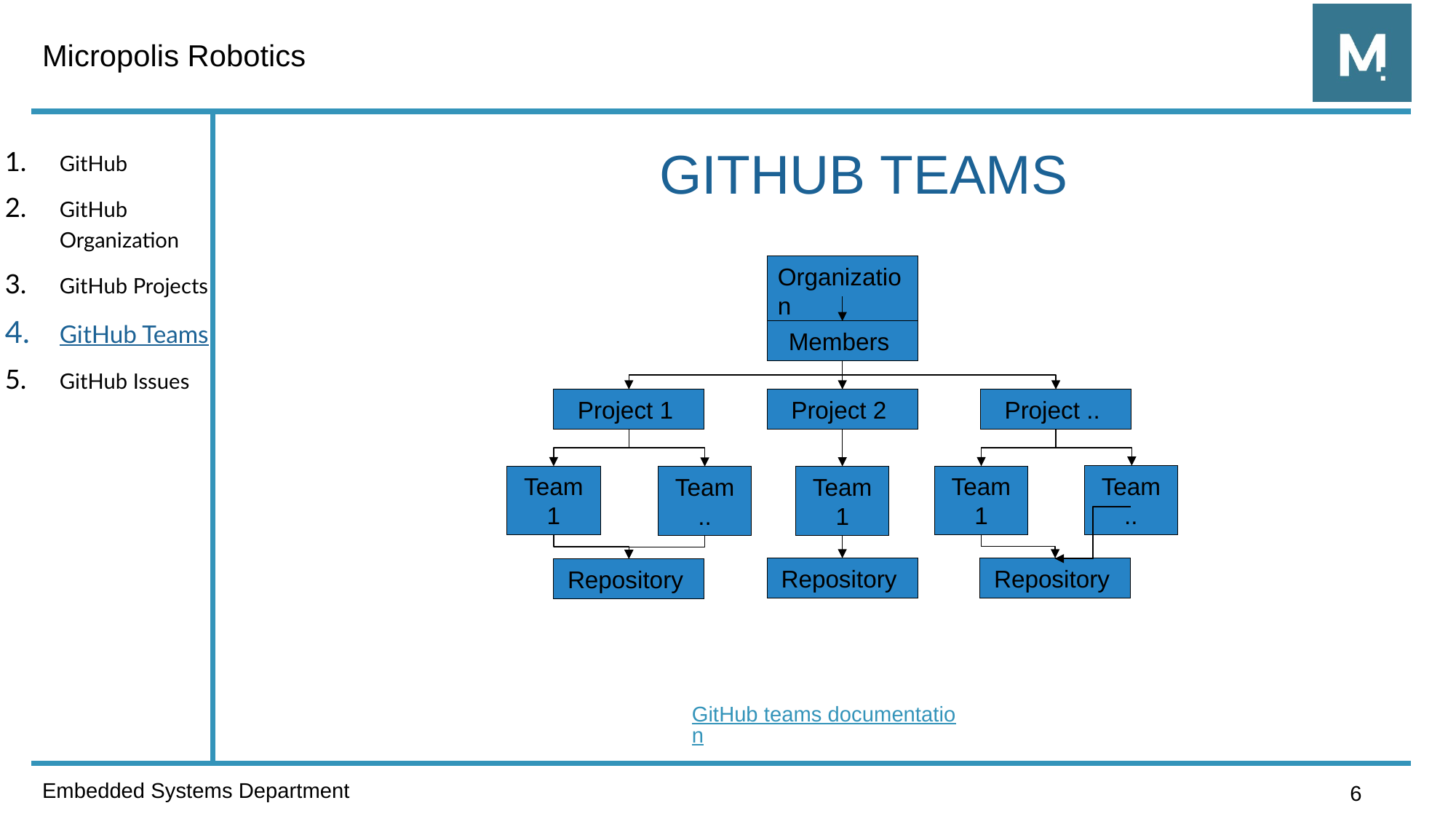

# GitHub teams
GitHub
GitHub Organization
GitHub Projects
GitHub Teams
GitHub Issues

Organization
Members
Project 1
Project 2
Project ..
Team ..
Team 1
Team 1
Team 1
Team ..
Repository
Repository
Repository
GitHub teams documentation